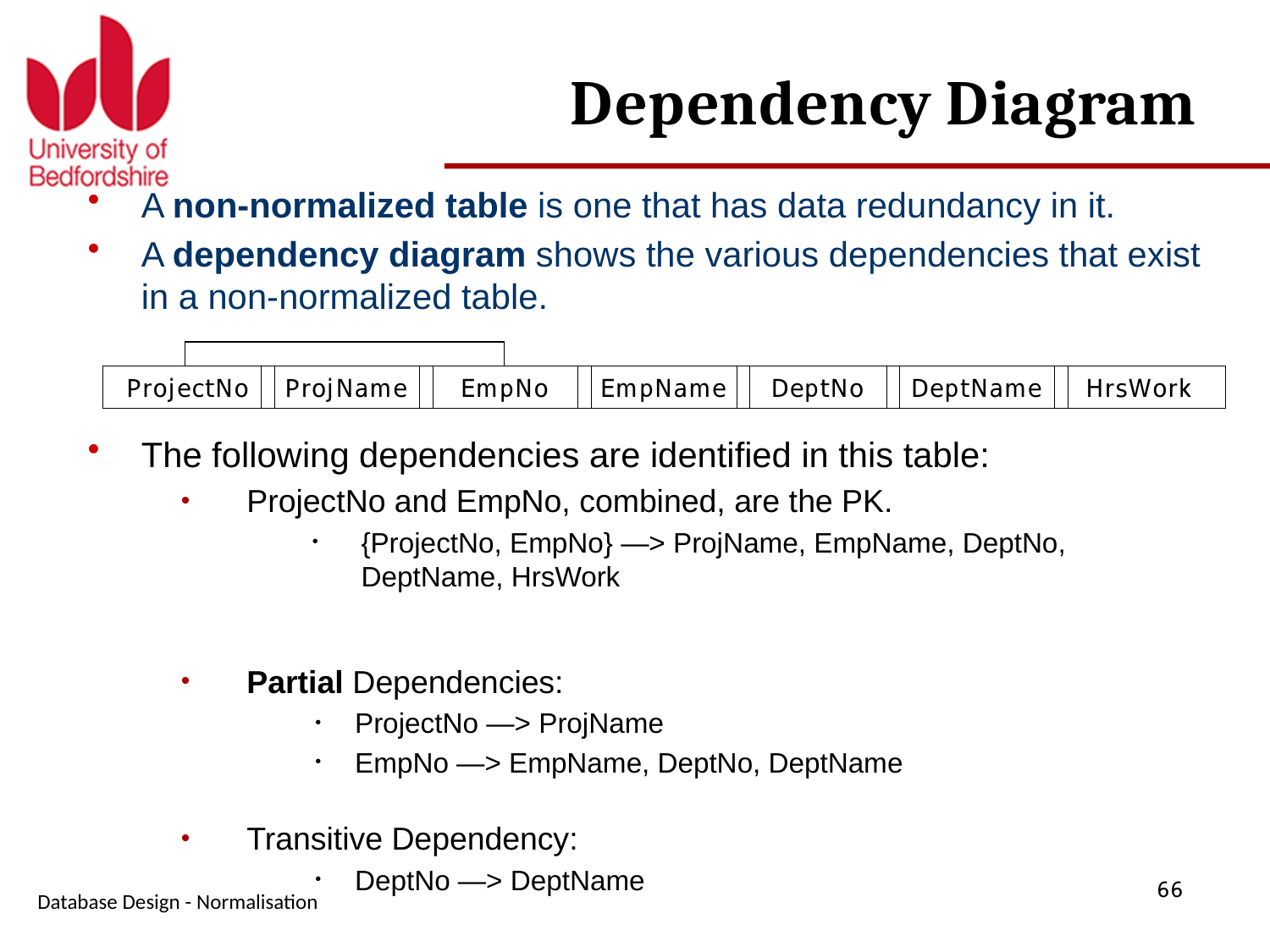

# Dependency Diagram
A non-normalized table is one that has data redundancy in it.
A dependency diagram shows the various dependencies that exist in a non-normalized table.

The following dependencies are identified in this table:
ProjectNo and EmpNo, combined, are the PK.
{ProjectNo, EmpNo} —> ProjName, EmpName, DeptNo, DeptName, HrsWork

Partial Dependencies:
ProjectNo —> ProjName
EmpNo —> EmpName, DeptNo, DeptName
Transitive Dependency:
DeptNo —> DeptName
ProjectNo
ProjName
EmpNo
EmpName
DeptNo
DeptName
HrsWork
Database Design - Normalisation